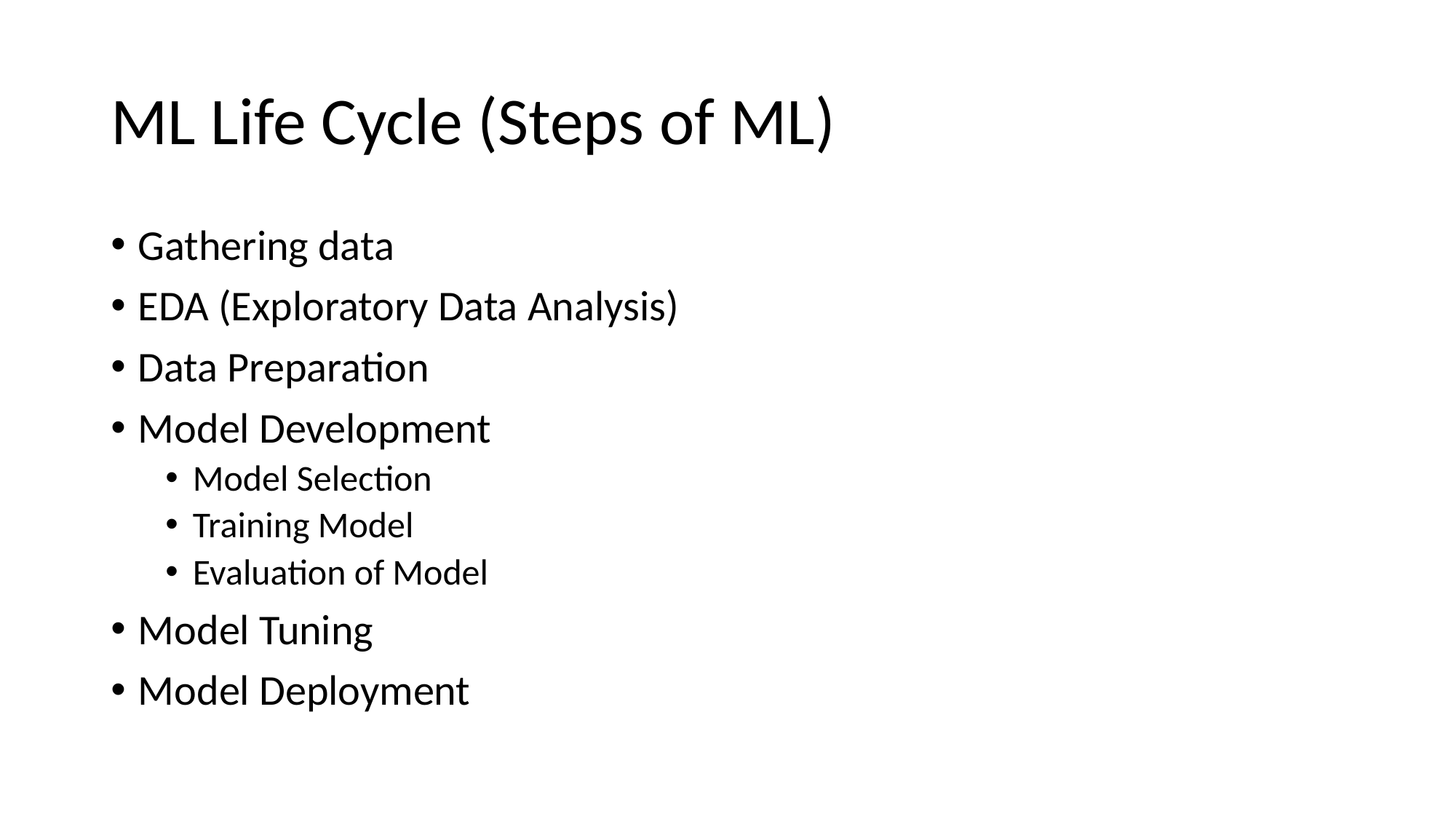

# ML Life Cycle (Steps of ML)
Gathering data
EDA (Exploratory Data Analysis)
Data Preparation
Model Development
Model Selection
Training Model
Evaluation of Model
Model Tuning
Model Deployment